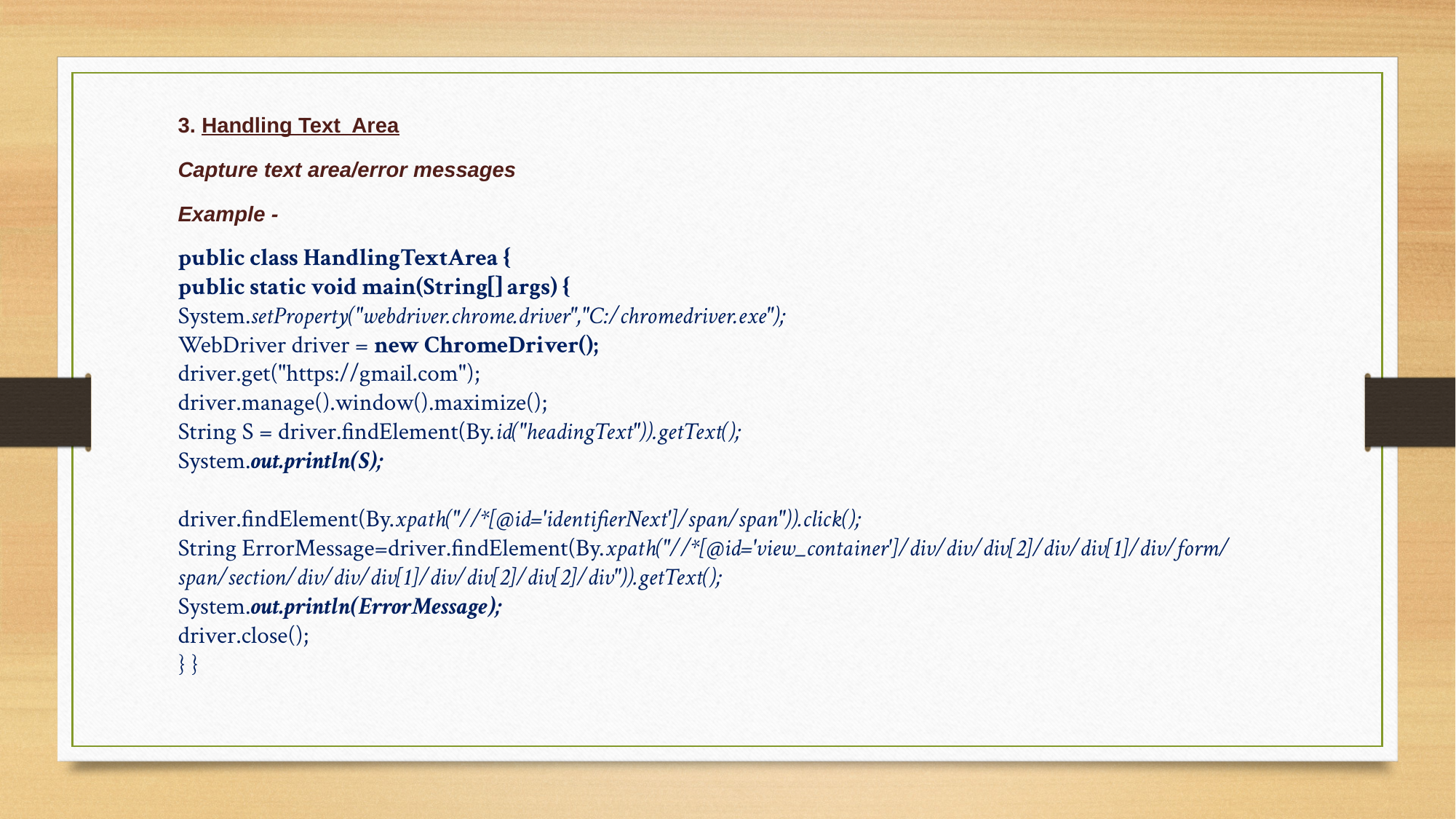

3. Handling Text  Area
Capture text area/error messages
Example -
public class HandlingTextArea {
public static void main(String[] args) {
System.setProperty("webdriver.chrome.driver","C:/chromedriver.exe");
WebDriver driver = new ChromeDriver();
driver.get("https://gmail.com");
driver.manage().window().maximize();
String S = driver.findElement(By.id("headingText")).getText();
System.out.println(S);

driver.findElement(By.xpath("//*[@id='identifierNext']/span/span")).click();
String ErrorMessage=driver.findElement(By.xpath("//*[@id='view_container']/div/div/div[2]/div/div[1]/div/form/span/section/div/div/div[1]/div/div[2]/div[2]/div")).getText();
System.out.println(ErrorMessage);
driver.close();
} }